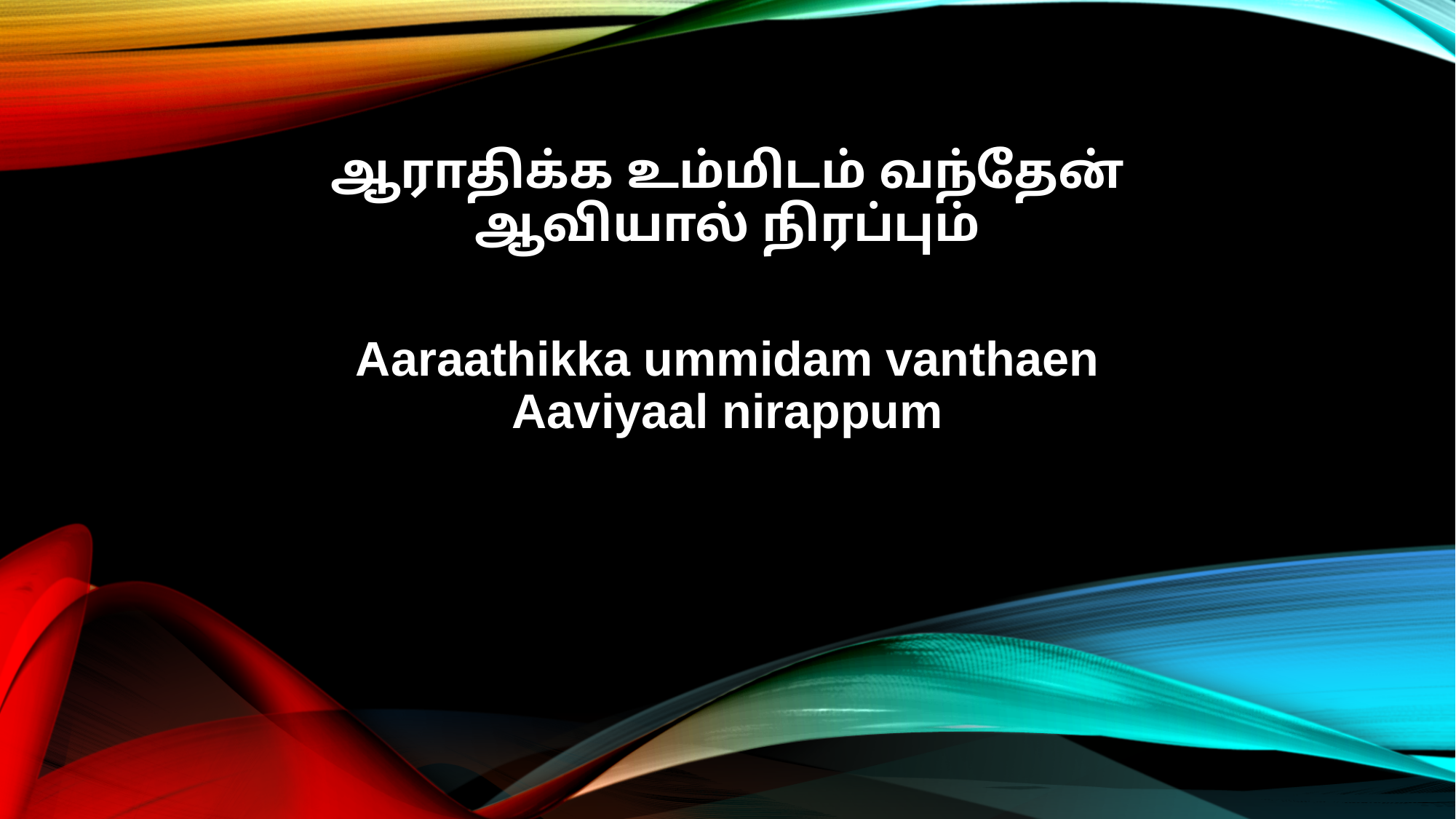

ஆராதிக்க உம்மிடம் வந்தேன்
ஆவியால் நிரப்பும்

Aaraathikka ummidam vanthaen
Aaviyaal nirappum